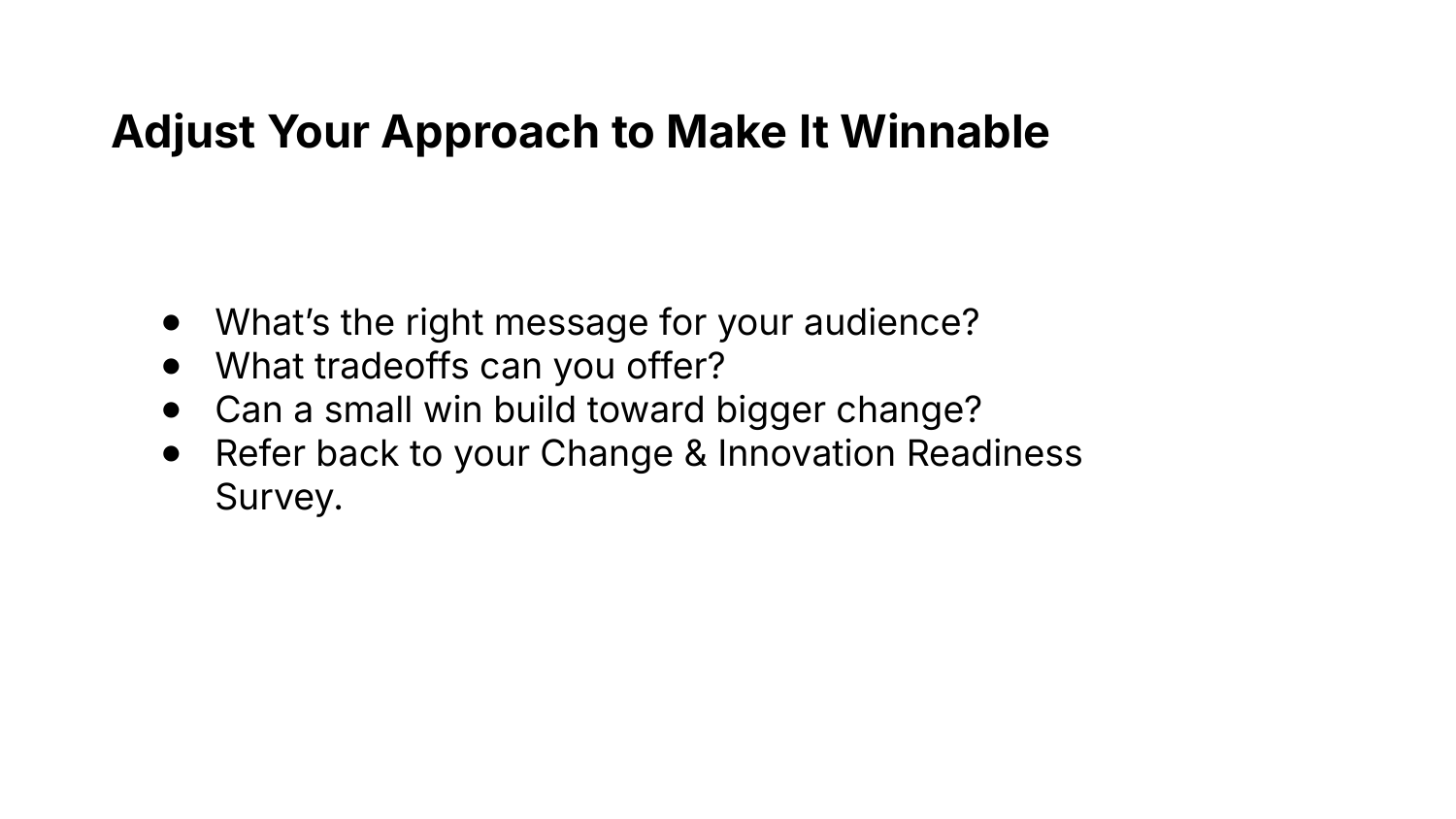

Adjust Your Approach to Make It Winnable
What’s the right message for your audience?
What tradeoffs can you offer?
Can a small win build toward bigger change?
Refer back to your Change & Innovation Readiness Survey.